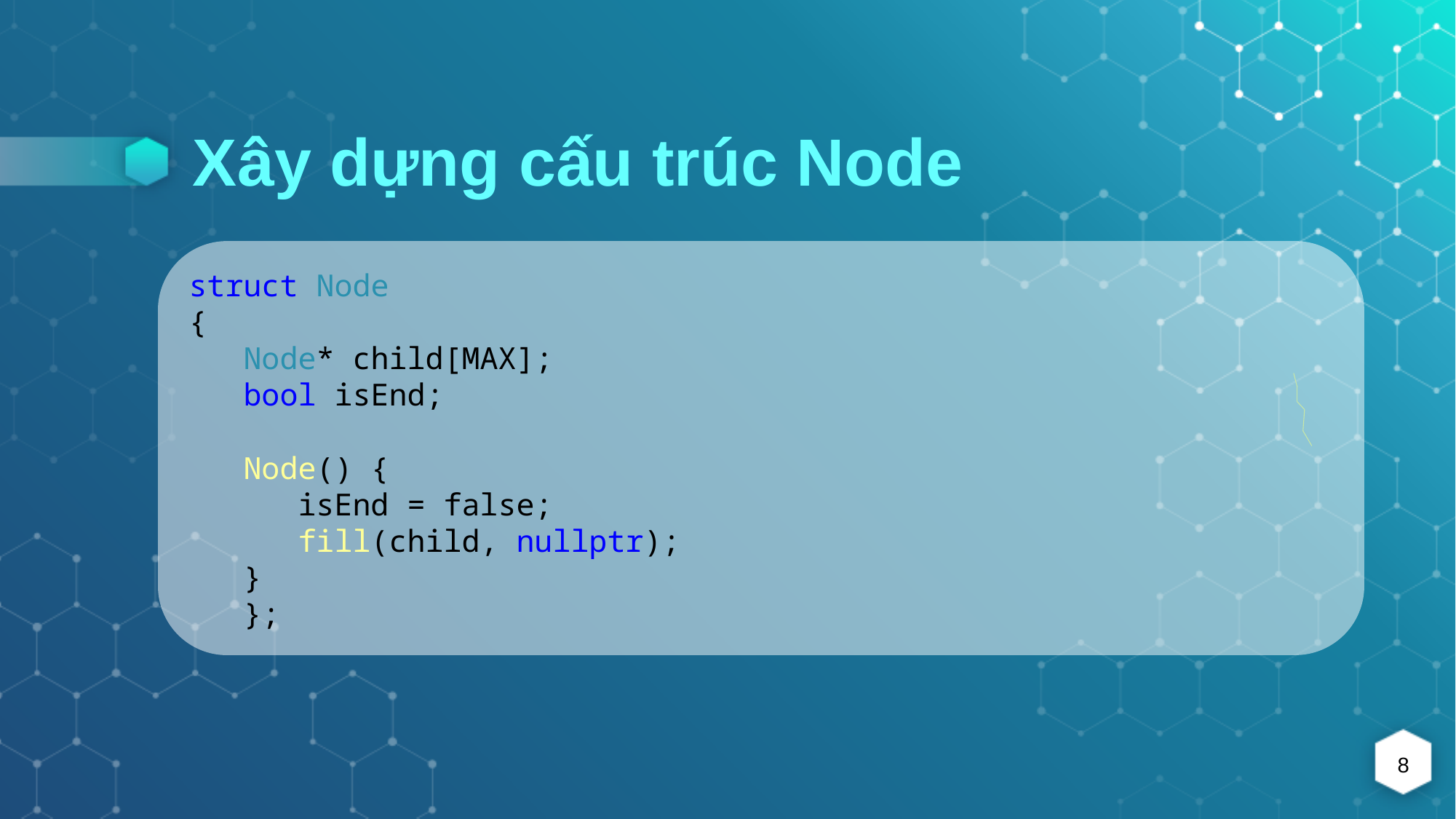

# Xây dựng cấu trúc Node
struct Node
{
Node* child[MAX];
bool isEnd;

Node() {
isEnd = false;
fill(child, nullptr);
}
};